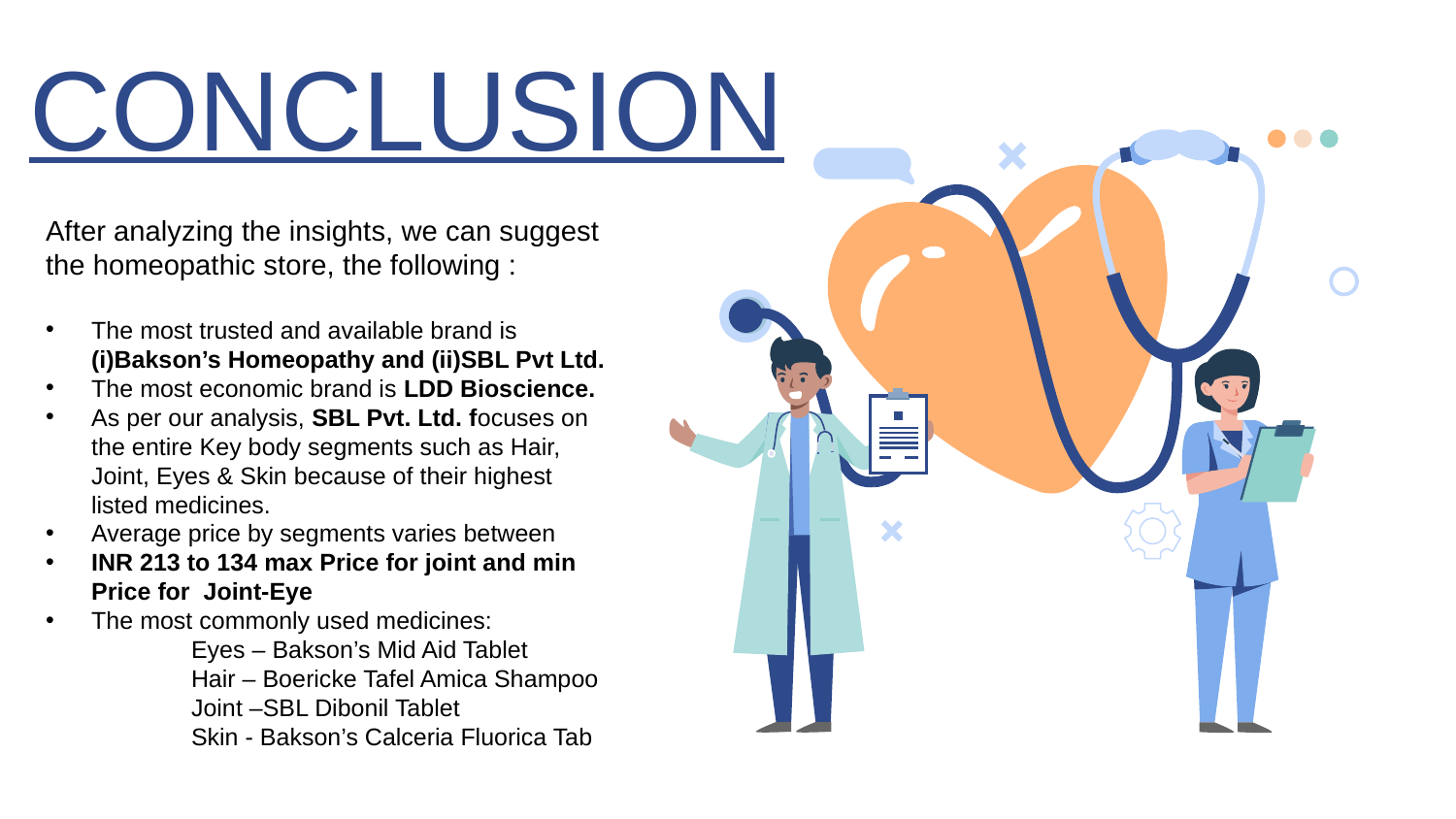

CONCLUSION

After analyzing the insights, we can suggest the homeopathic store, the following :

The most trusted and available brand is             (i)Bakson’s Homeopathy and (ii)SBL Pvt Ltd.
The most economic brand is LDD Bioscience.
As per our analysis, SBL Pvt. Ltd. focuses on the entire Key body segments such as Hair, Joint, Eyes & Skin because of their highest listed medicines.
Average price by segments varies between
INR 213 to 134 max Price for joint and min Price for  Joint-Eye
The most commonly used medicines:
	Eyes – Bakson’s Mid Aid Tablet
	Hair – Boericke Tafel Amica Shampoo
	Joint –SBL Dibonil Tablet
	Skin - Bakson’s Calceria Fluorica Tab